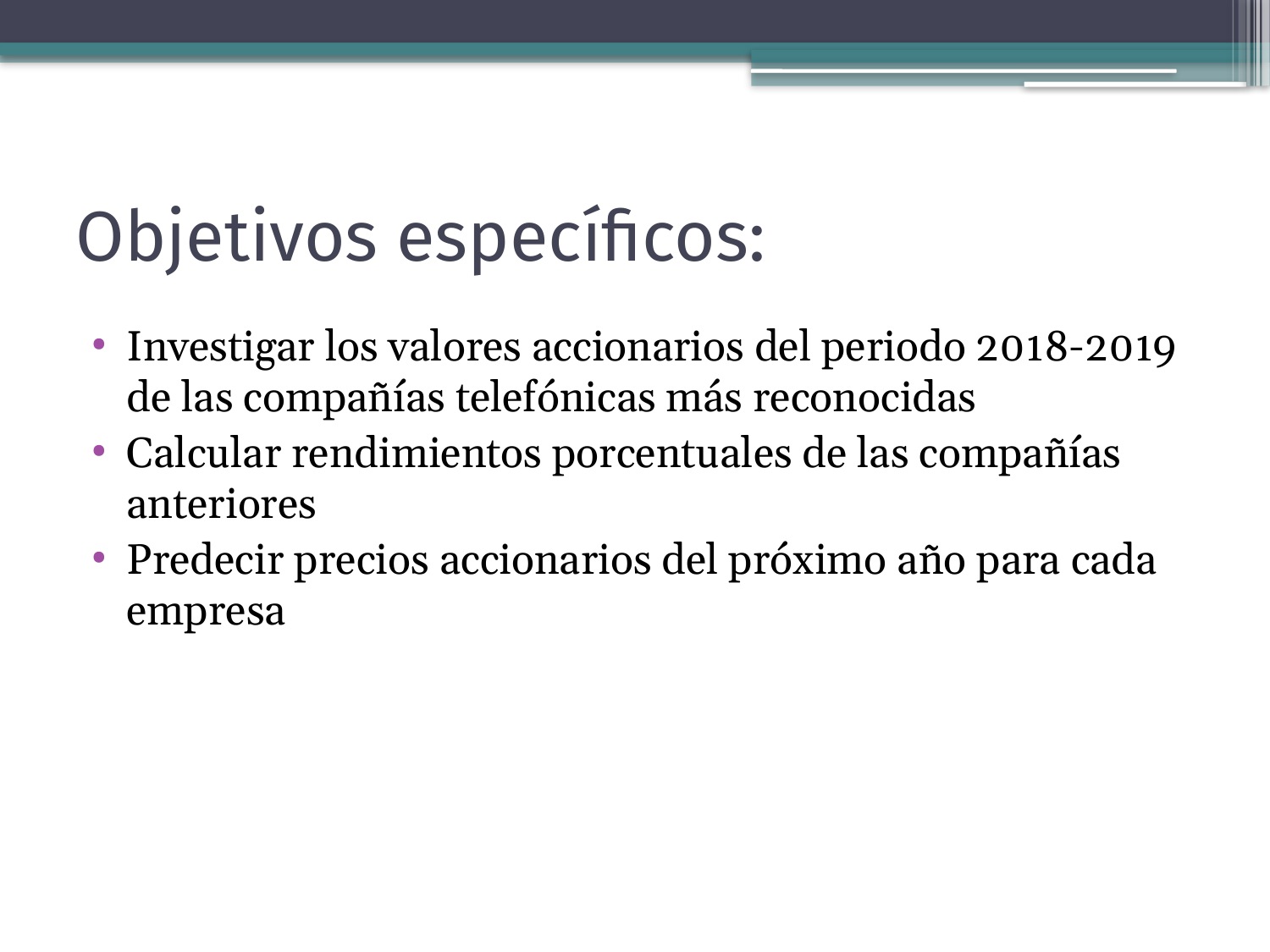

# Objetivos específicos:
Investigar los valores accionarios del periodo 2018-2019 de las compañías telefónicas más reconocidas
Calcular rendimientos porcentuales de las compañías anteriores
Predecir precios accionarios del próximo año para cada empresa